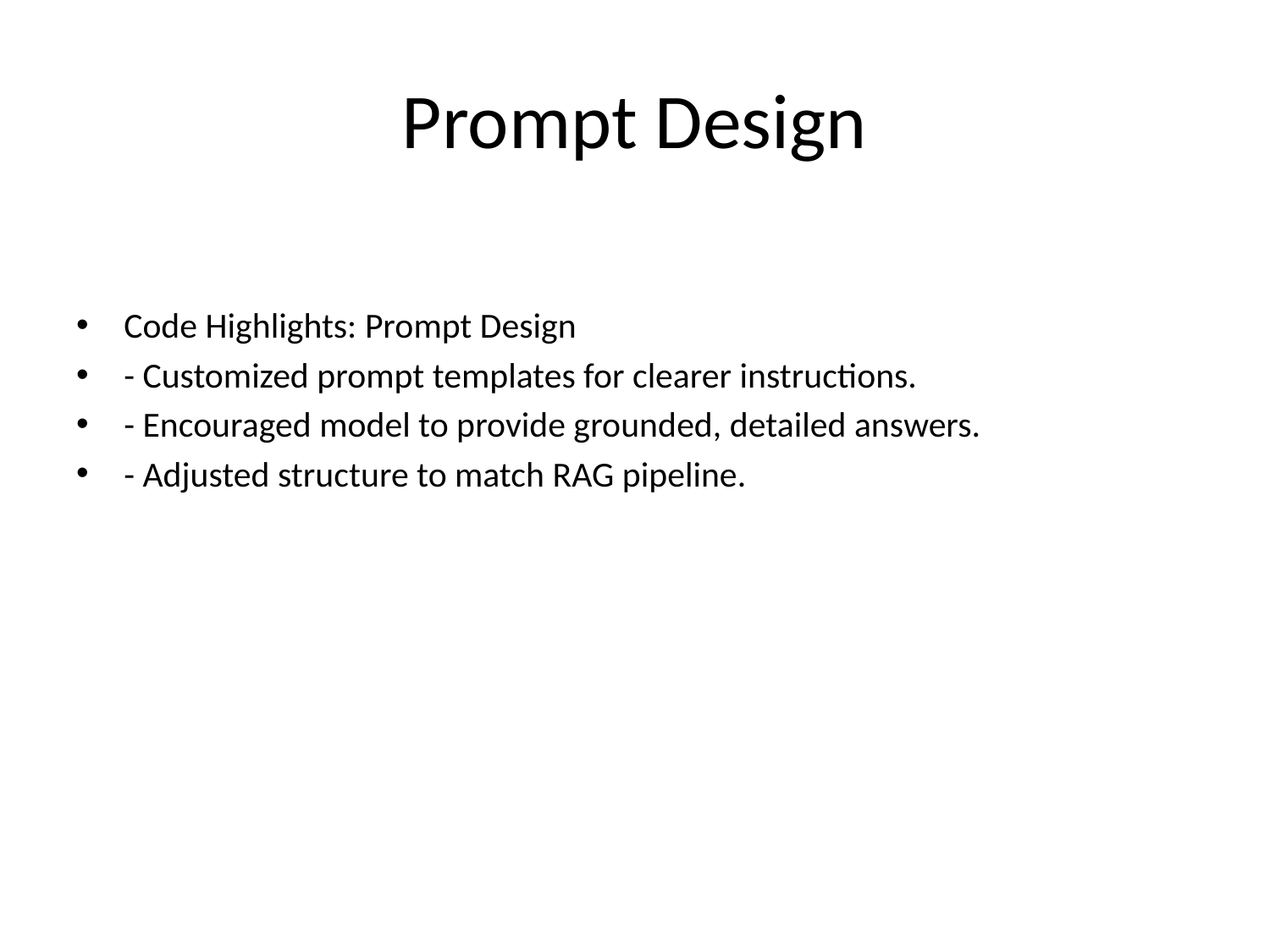

# Prompt Design

Code Highlights: Prompt Design
- Customized prompt templates for clearer instructions.
- Encouraged model to provide grounded, detailed answers.
- Adjusted structure to match RAG pipeline.